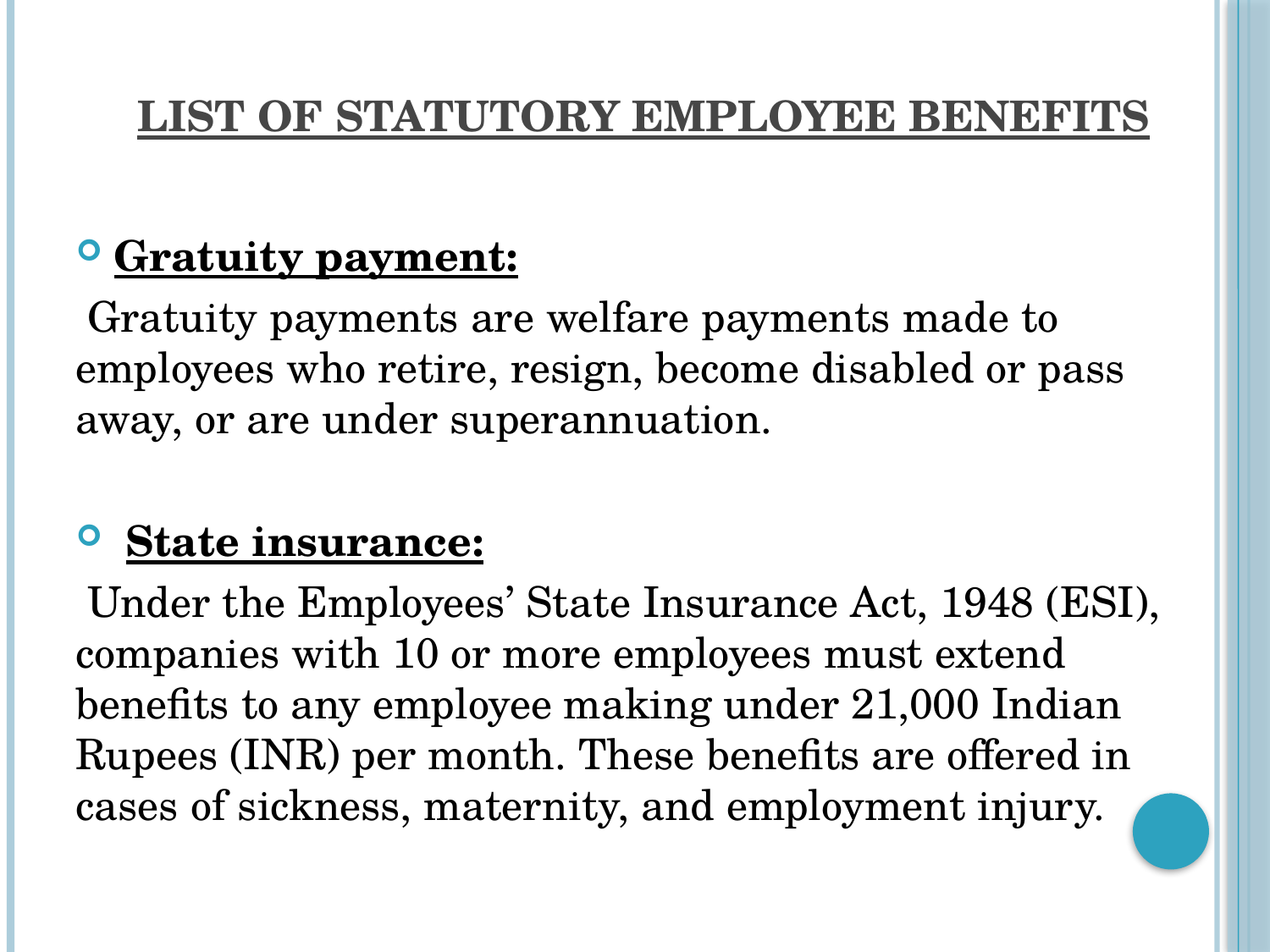

# List of statutory employee benefits
Gratuity payment:
 Gratuity payments are welfare payments made to employees who retire, resign, become disabled or pass away, or are under superannuation.

 State insurance:
 Under the Employees’ State Insurance Act, 1948 (ESI), companies with 10 or more employees must extend benefits to any employee making under 21,000 Indian Rupees (INR) per month. These benefits are offered in cases of sickness, maternity, and employment injury.